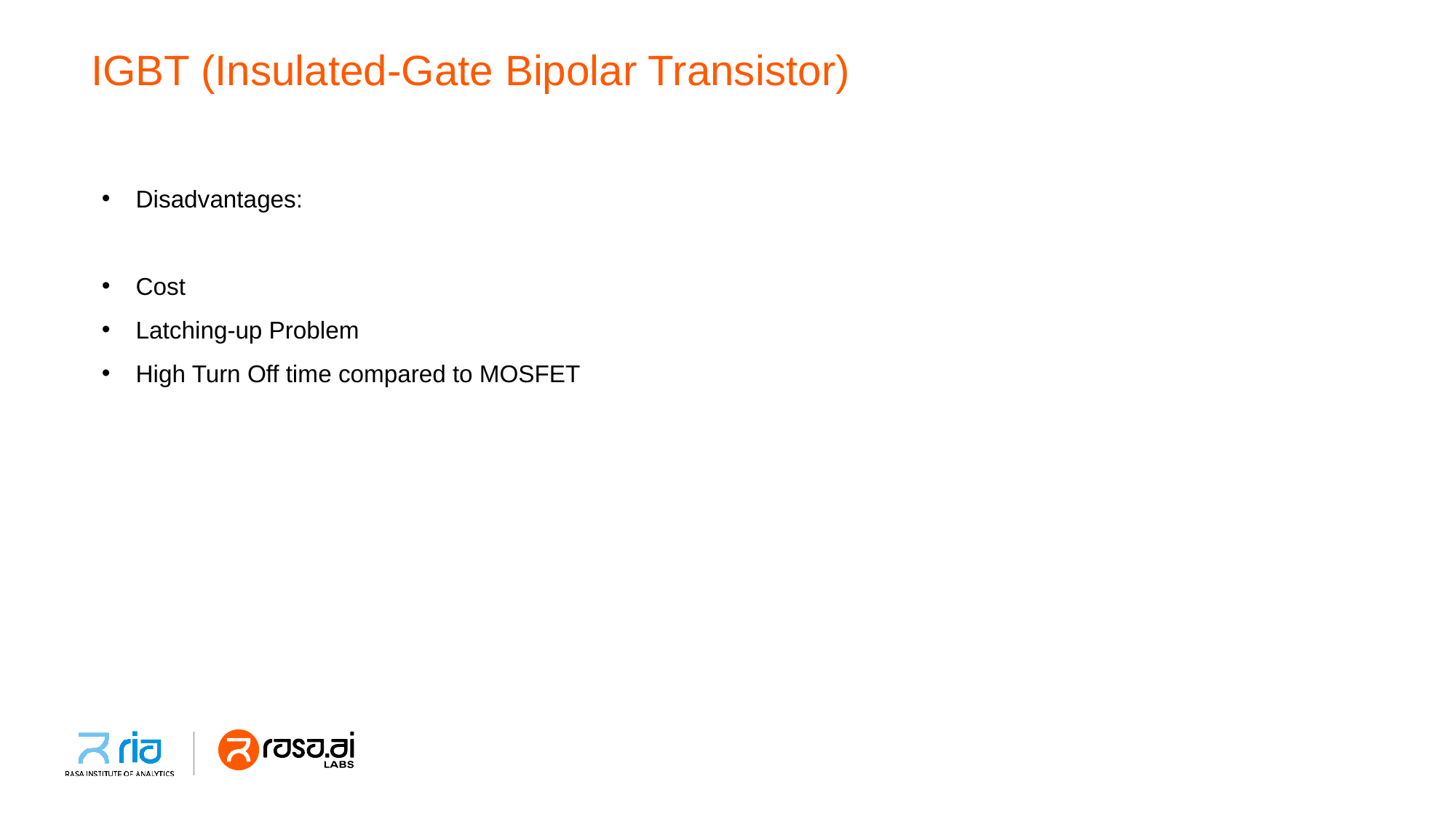

# IGBT (Insulated-Gate Bipolar Transistor)
Disadvantages:

Cost
Latching-up Problem
High Turn Off time compared to MOSFET